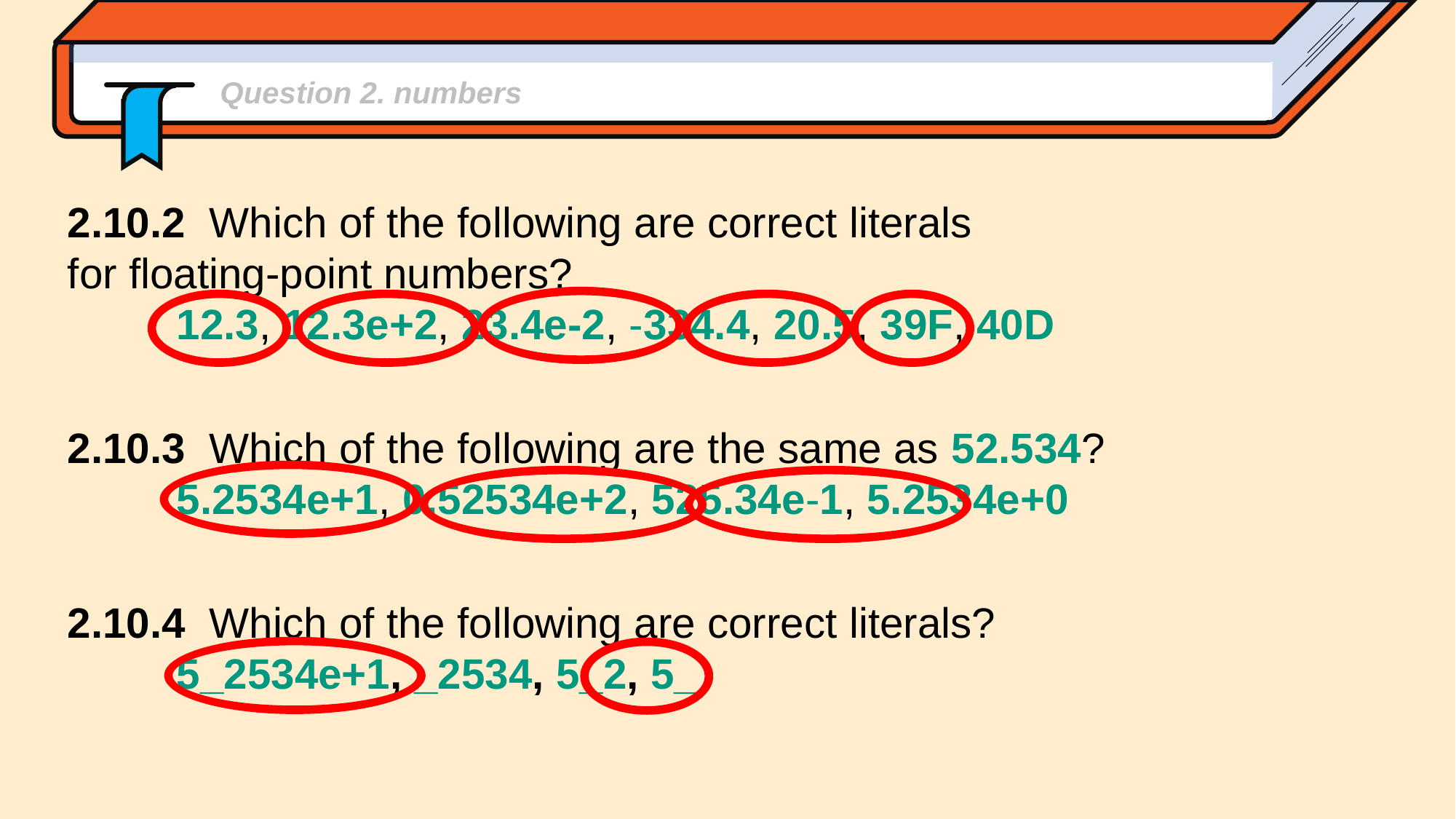

Question 2. numbers
2.10.2  Which of the following are correct literals
for floating-point numbers?
	12.3, 12.3e+2, 23.4e-2, -334.4, 20.5, 39F, 40D

2.10.3  Which of the following are the same as 52.534?
	5.2534e+1, 0.52534e+2, 525.34e-1, 5.2534e+0

2.10.4  Which of the following are correct literals?
	5_2534e+1, _2534, 5_2, 5_